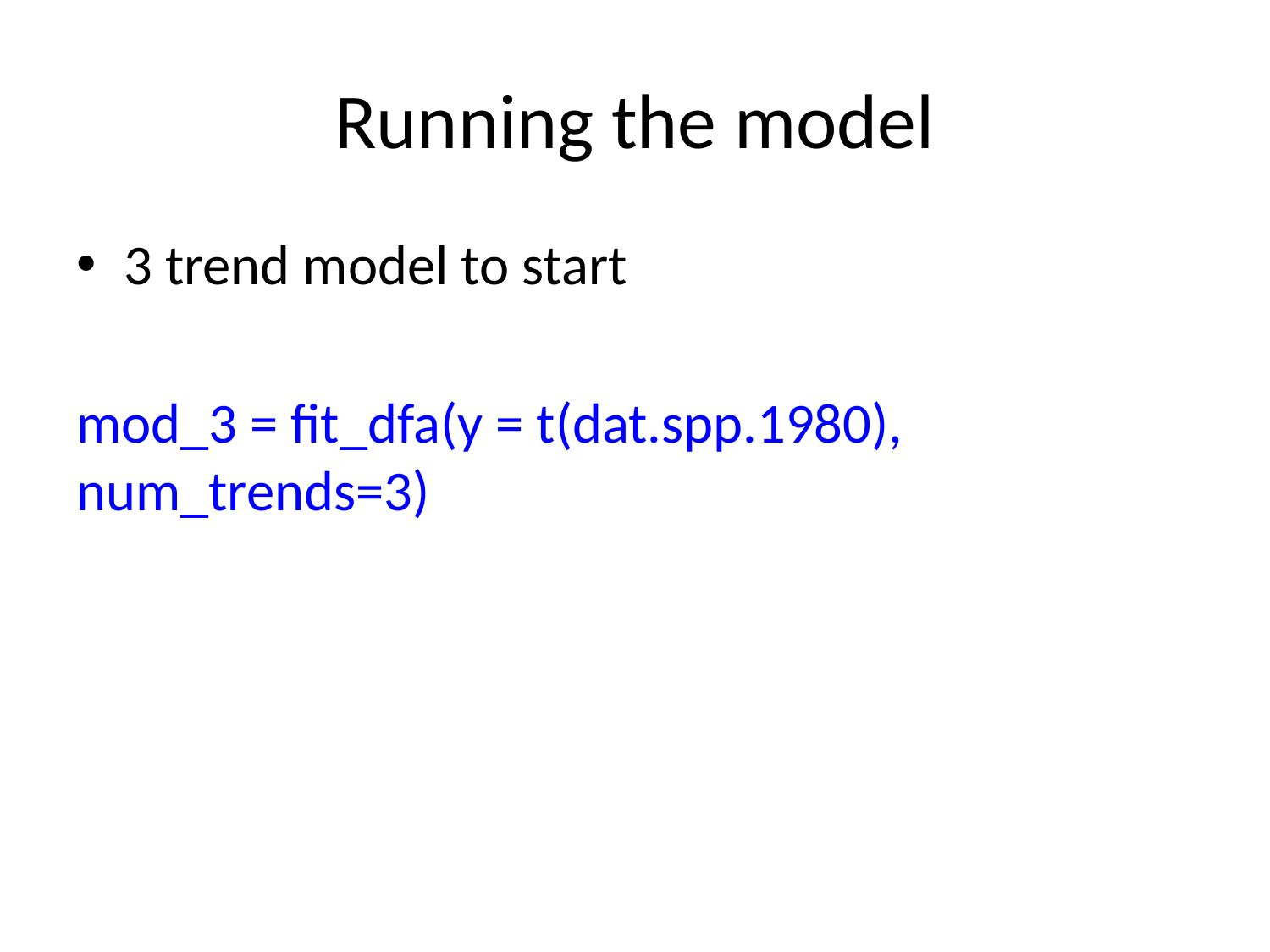

# Running the model
3 trend model to start

mod_3 = fit_dfa(y = t(dat.spp.1980), num_trends=3)